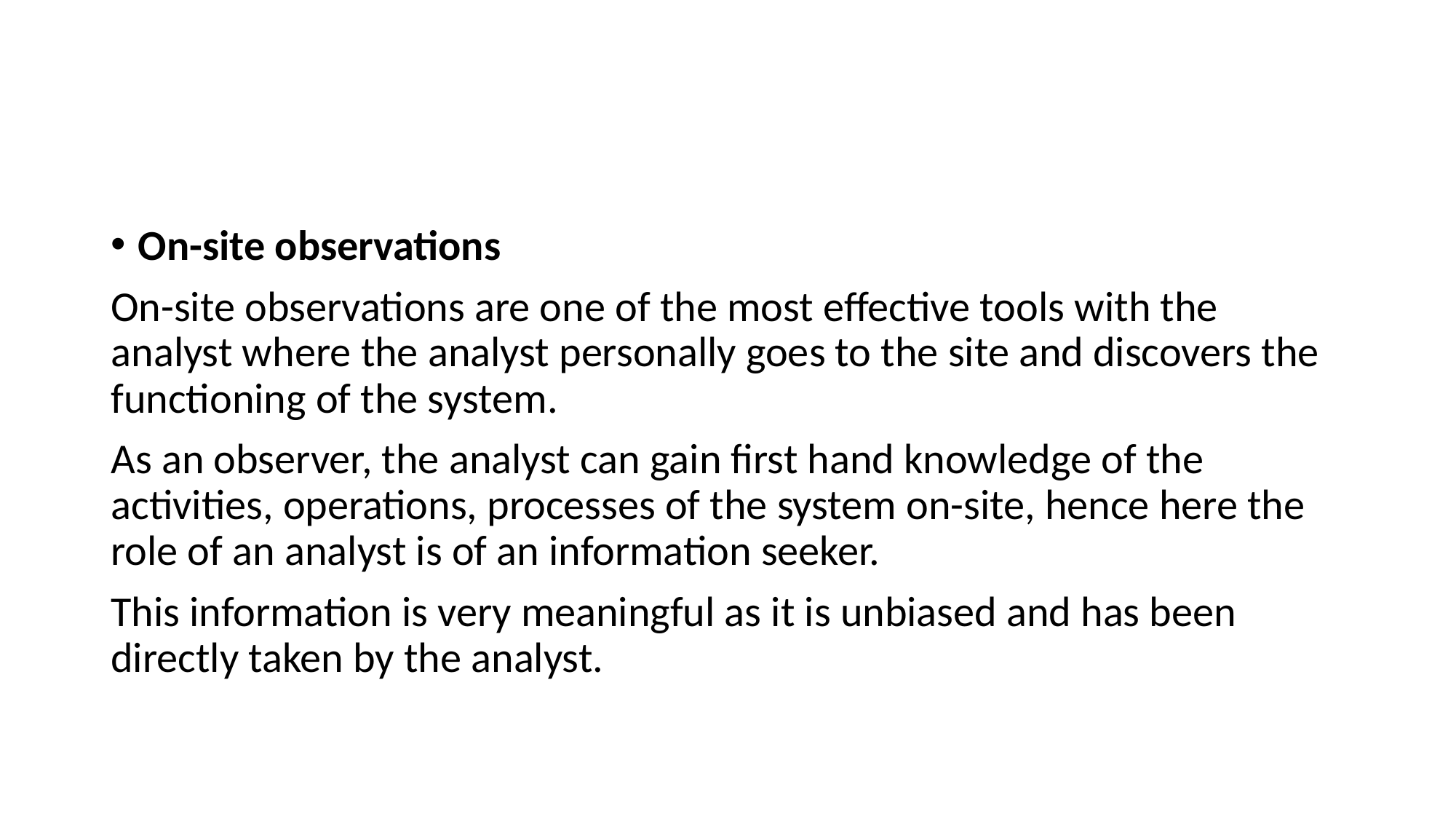

#
On-site observations
On-site observations are one of the most effective tools with the analyst where the analyst personally goes to the site and discovers the functioning of the system.
As an observer, the analyst can gain first hand knowledge of the activities, operations, processes of the system on-site, hence here the role of an analyst is of an information seeker.
This information is very meaningful as it is unbiased and has been directly taken by the analyst.